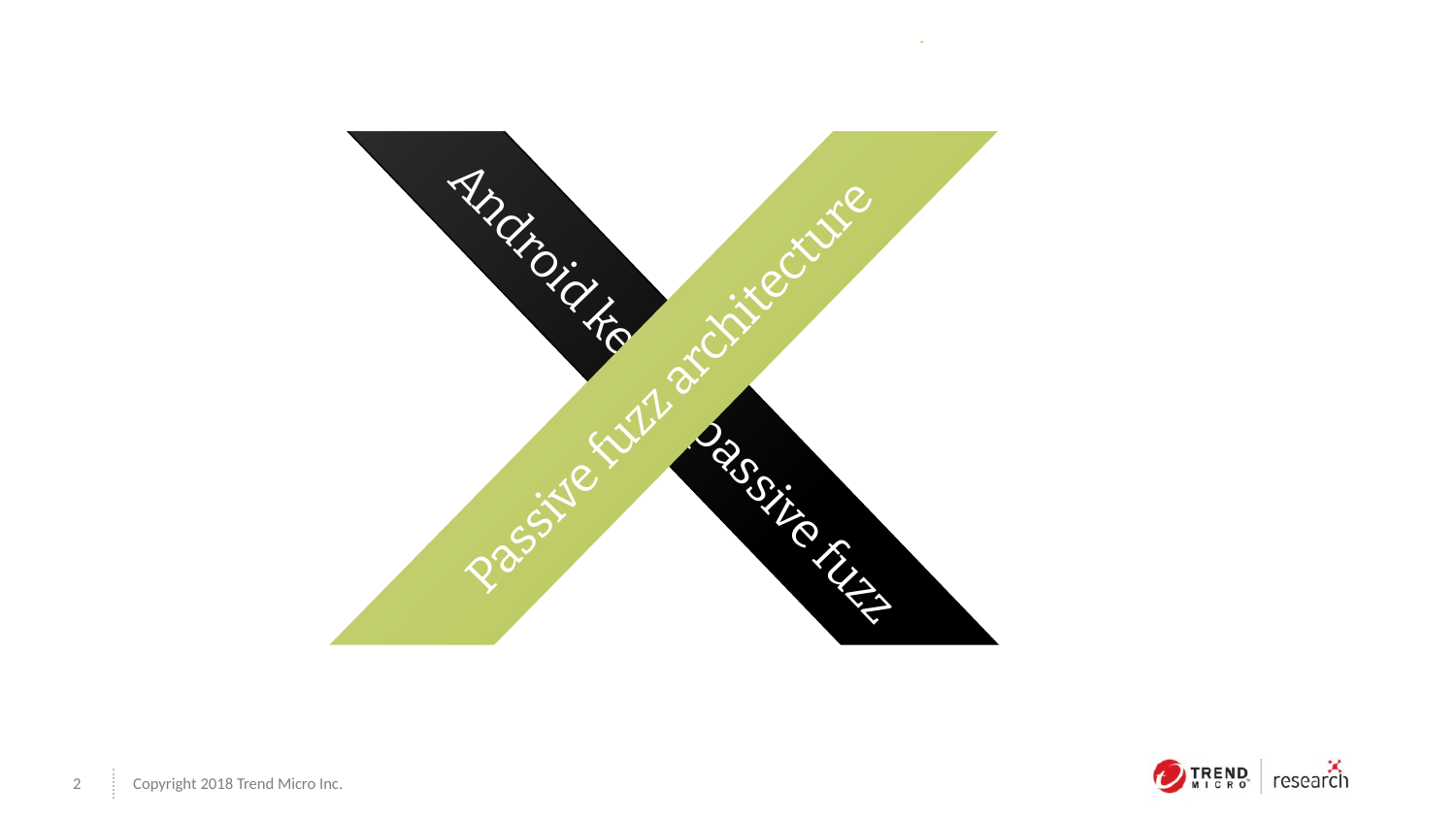

Passive fuzz architecture
Android kernel passive fuzz